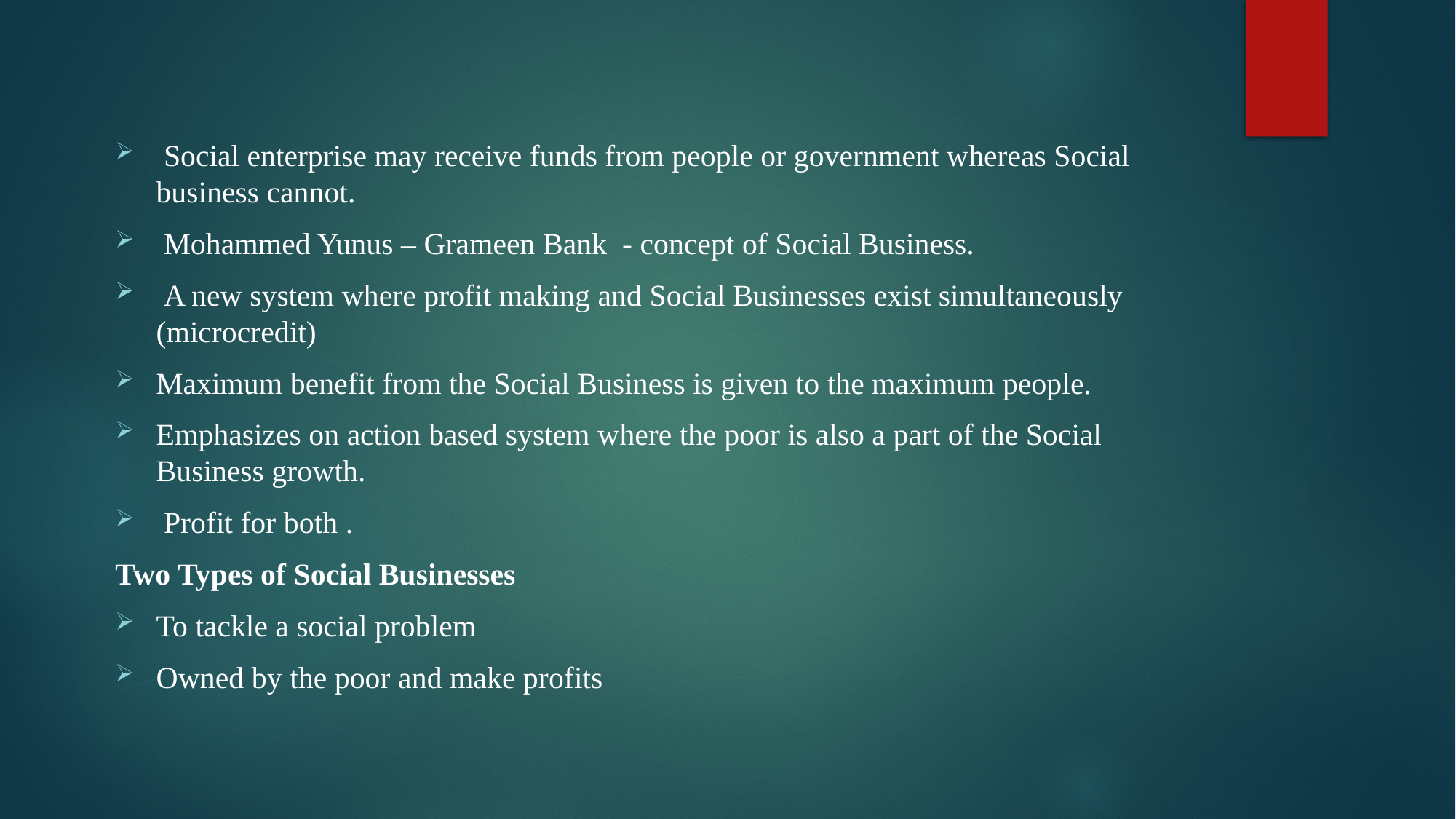

#
 Social enterprise may receive funds from people or government whereas Social business cannot.
 Mohammed Yunus – Grameen Bank  - concept of Social Business.
 A new system where profit making and Social Businesses exist simultaneously (microcredit)
Maximum benefit from the Social Business is given to the maximum people.
Emphasizes on action based system where the poor is also a part of the Social Business growth.
 Profit for both .
Two Types of Social Businesses
To tackle a social problem
Owned by the poor and make profits